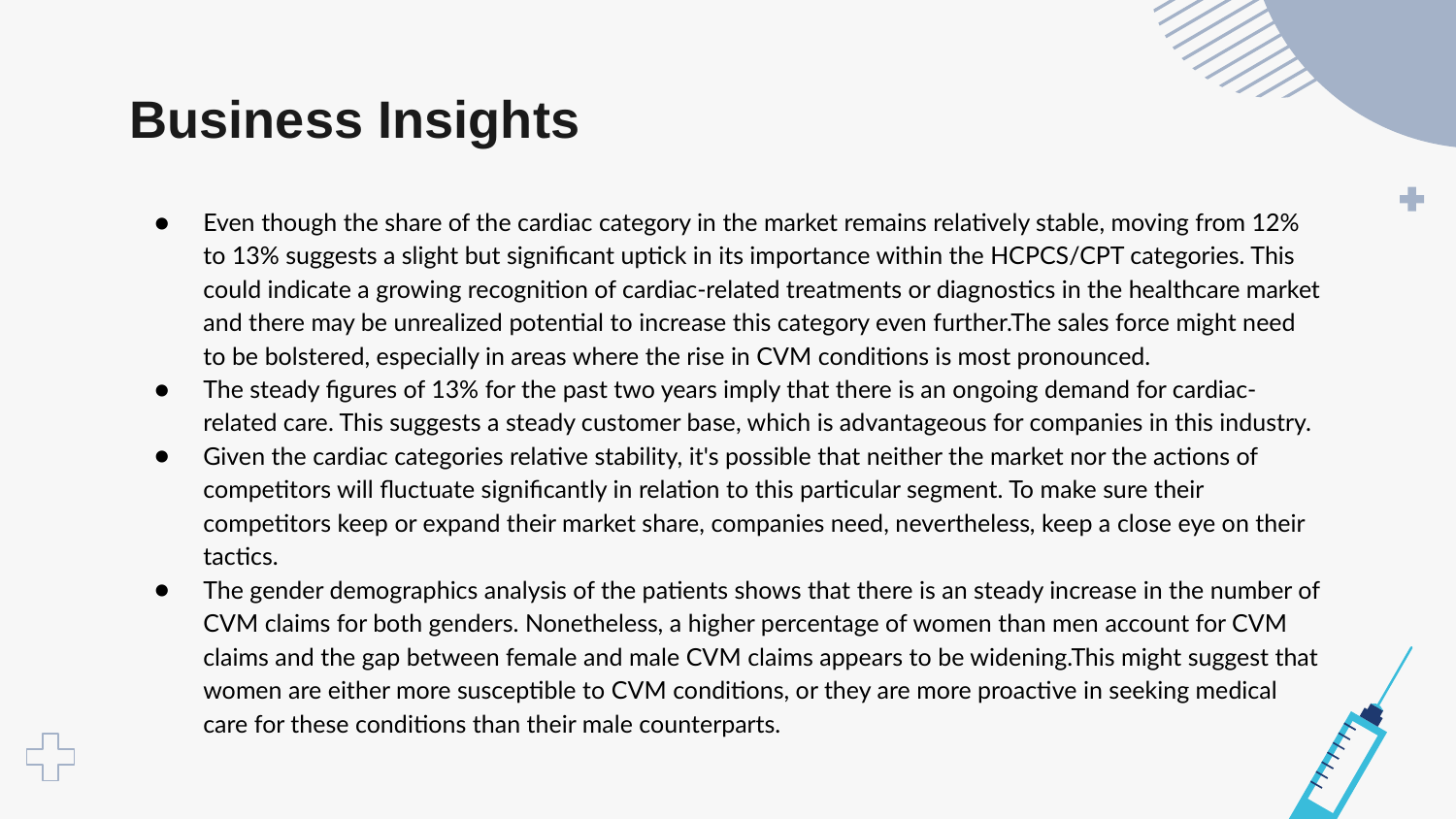

# Business Insights
Even though the share of the cardiac category in the market remains relatively stable, moving from 12% to 13% suggests a slight but significant uptick in its importance within the HCPCS/CPT categories. This could indicate a growing recognition of cardiac-related treatments or diagnostics in the healthcare market and there may be unrealized potential to increase this category even further.The sales force might need to be bolstered, especially in areas where the rise in CVM conditions is most pronounced.
The steady figures of 13% for the past two years imply that there is an ongoing demand for cardiac-related care. This suggests a steady customer base, which is advantageous for companies in this industry.
Given the cardiac categories relative stability, it's possible that neither the market nor the actions of competitors will fluctuate significantly in relation to this particular segment. To make sure their competitors keep or expand their market share, companies need, nevertheless, keep a close eye on their tactics.
The gender demographics analysis of the patients shows that there is an steady increase in the number of CVM claims for both genders. Nonetheless, a higher percentage of women than men account for CVM claims and the gap between female and male CVM claims appears to be widening.This might suggest that women are either more susceptible to CVM conditions, or they are more proactive in seeking medical care for these conditions than their male counterparts.